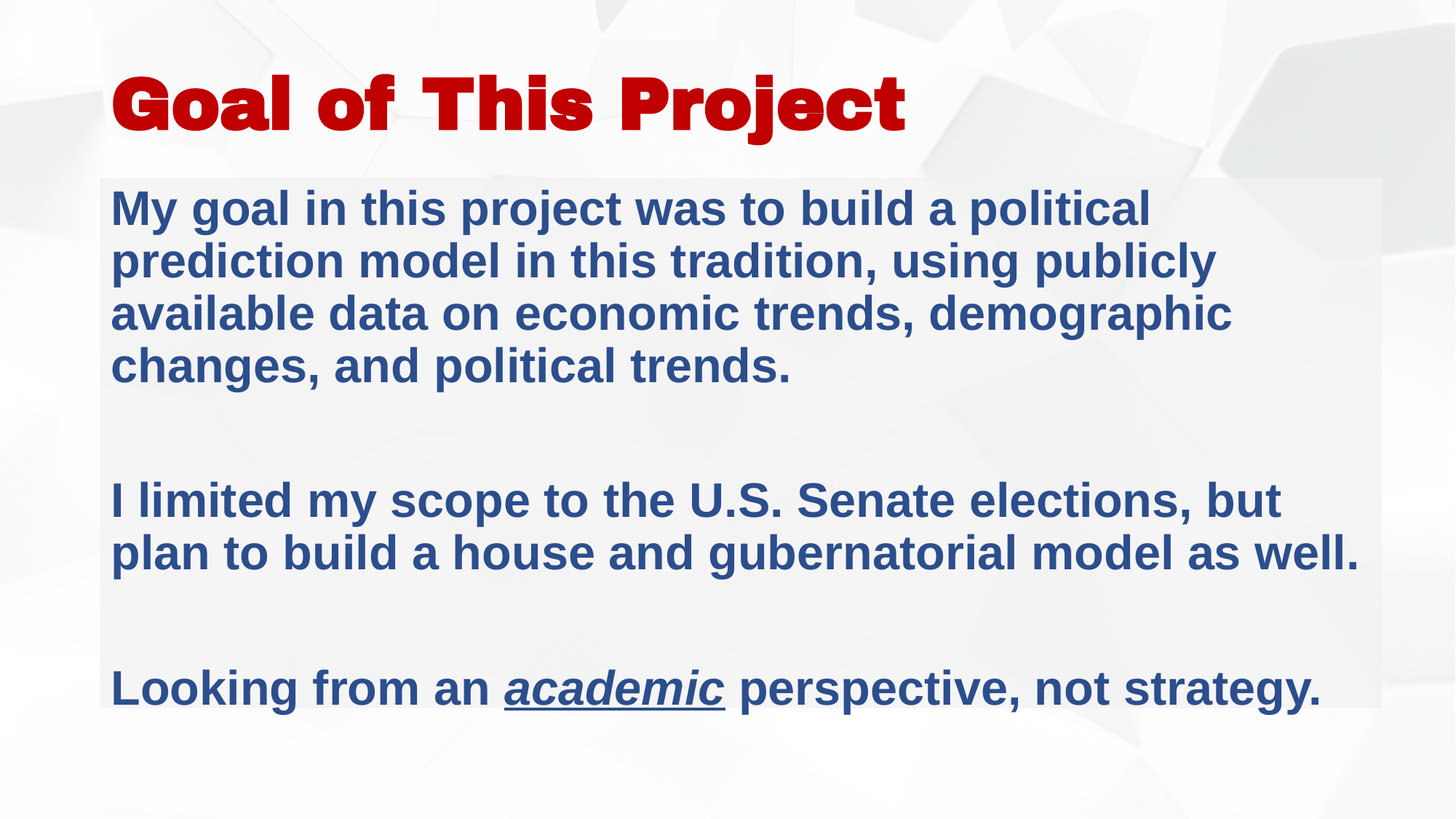

# Goal of This Project
My goal in this project was to build a political prediction model in this tradition, using publicly available data on economic trends, demographic changes, and political trends.

I limited my scope to the U.S. Senate elections, but plan to build a house and gubernatorial model as well.

Looking from an academic perspective, not strategy.